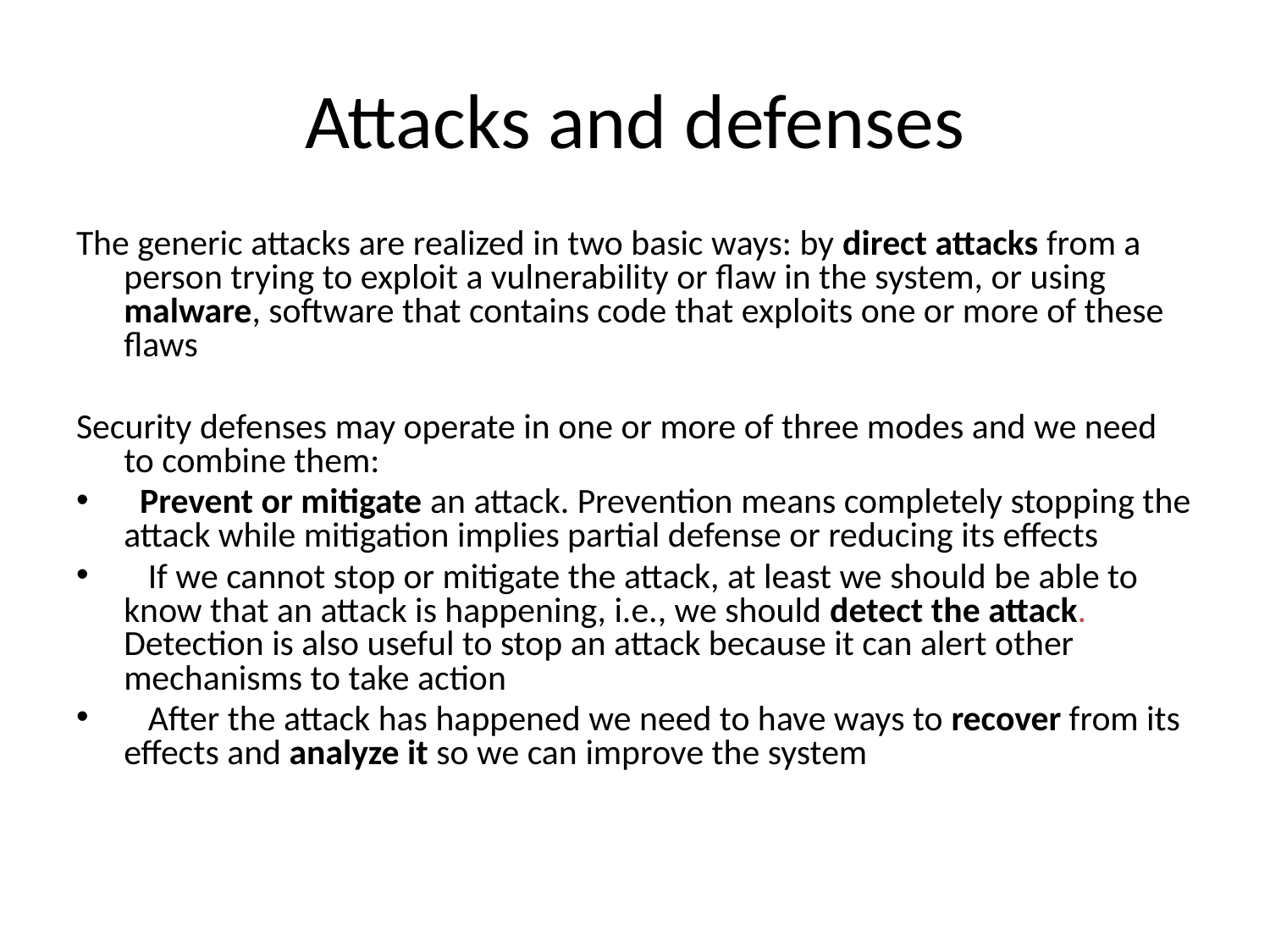

# Attacks and defenses
The generic attacks are realized in two basic ways: by direct attacks from a person trying to exploit a vulnerability or flaw in the system, or using malware, software that contains code that exploits one or more of these flaws

Security defenses may operate in one or more of three modes and we need to combine them:
  Prevent or mitigate an attack. Prevention means completely stopping the attack while mitigation implies partial defense or reducing its effects
   If we cannot stop or mitigate the attack, at least we should be able to know that an attack is happening, i.e., we should detect the attack. Detection is also useful to stop an attack because it can alert other mechanisms to take action
   After the attack has happened we need to have ways to recover from its effects and analyze it so we can improve the system